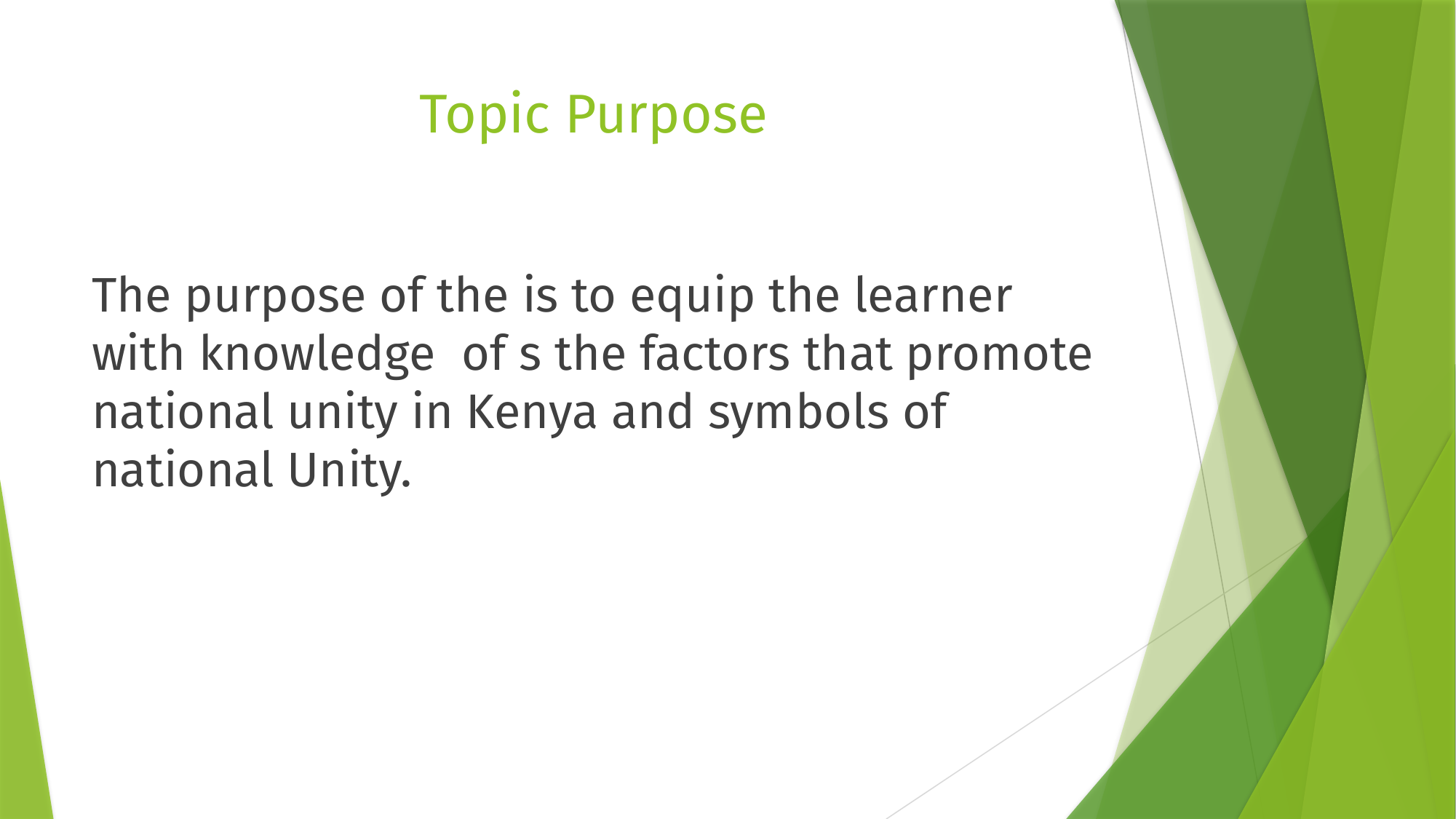

# Topic Purpose
The purpose of the is to equip the learner with knowledge  of s the factors that promote national unity in Kenya and symbols of national Unity.